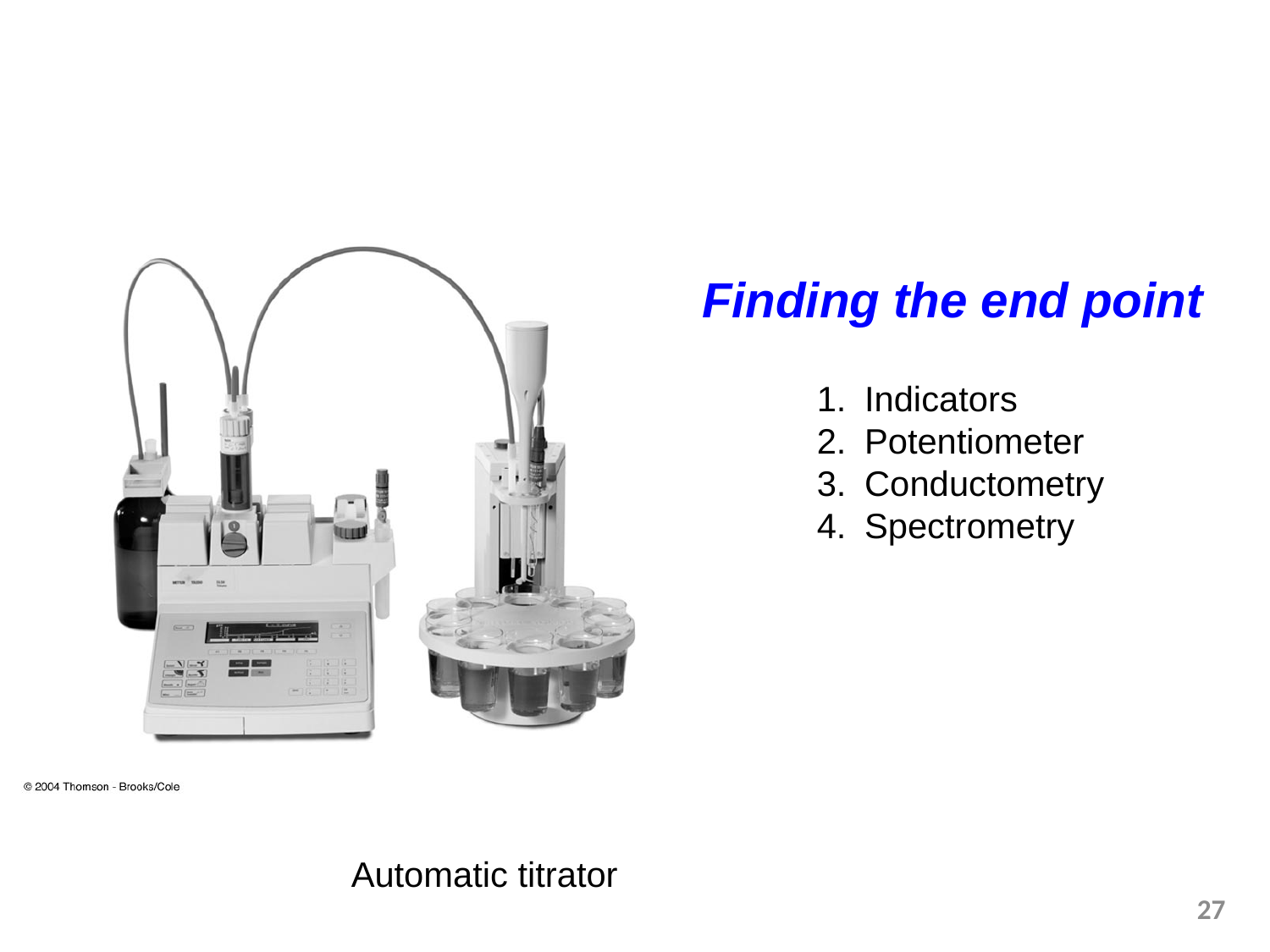

Finding the end point
Indicators
Potentiometer
Conductometry
Spectrometry
Automatic titrator
27